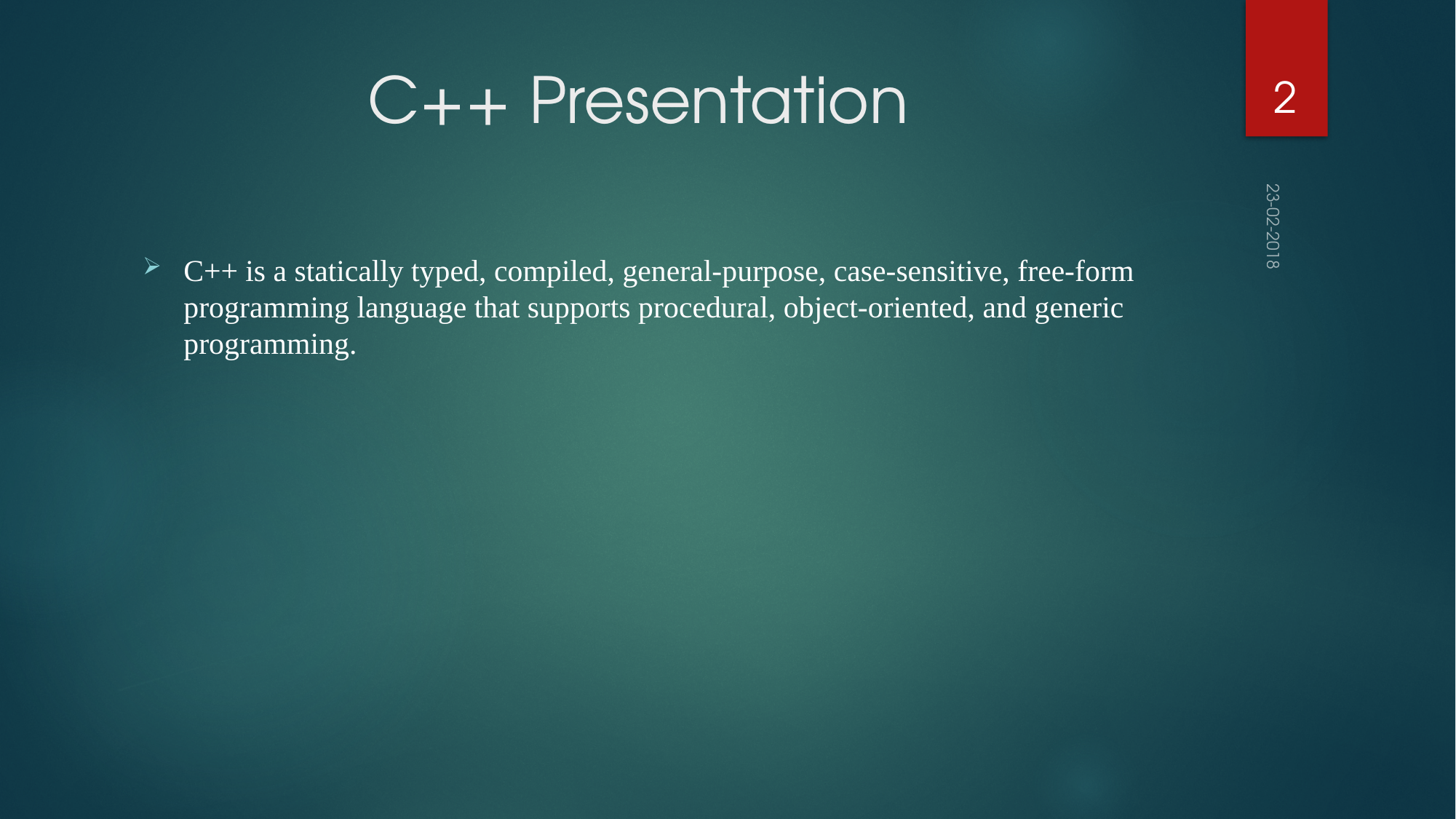

2
# C++ Presentation
23-02-2018
C++ is a statically typed, compiled, general-purpose, case-sensitive, free-form programming language that supports procedural, object-oriented, and generic programming.